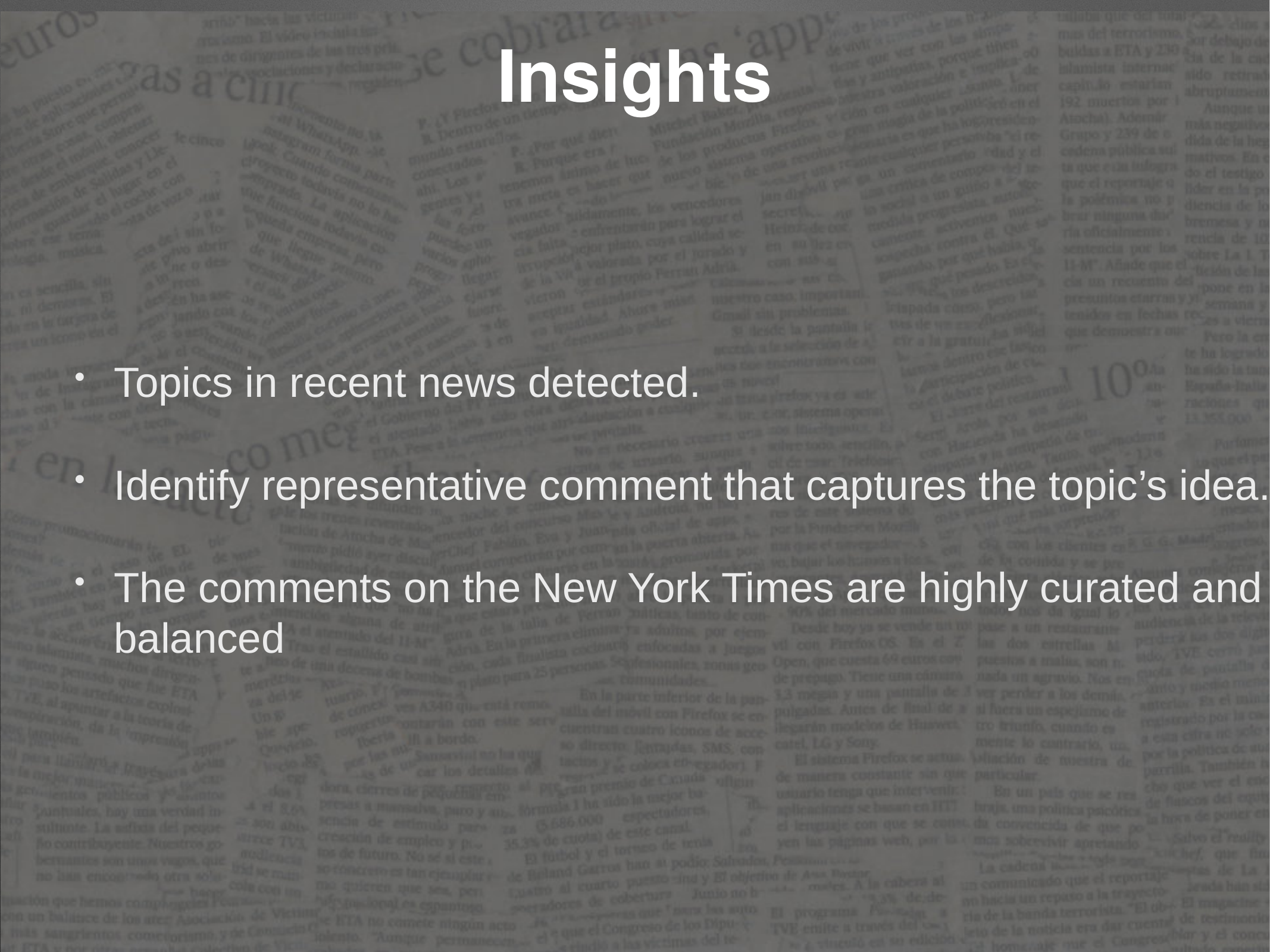

# Insights
Topics in recent news detected.
Identify representative comment that captures the topic’s idea.
The comments on the New York Times are highly curated and balanced